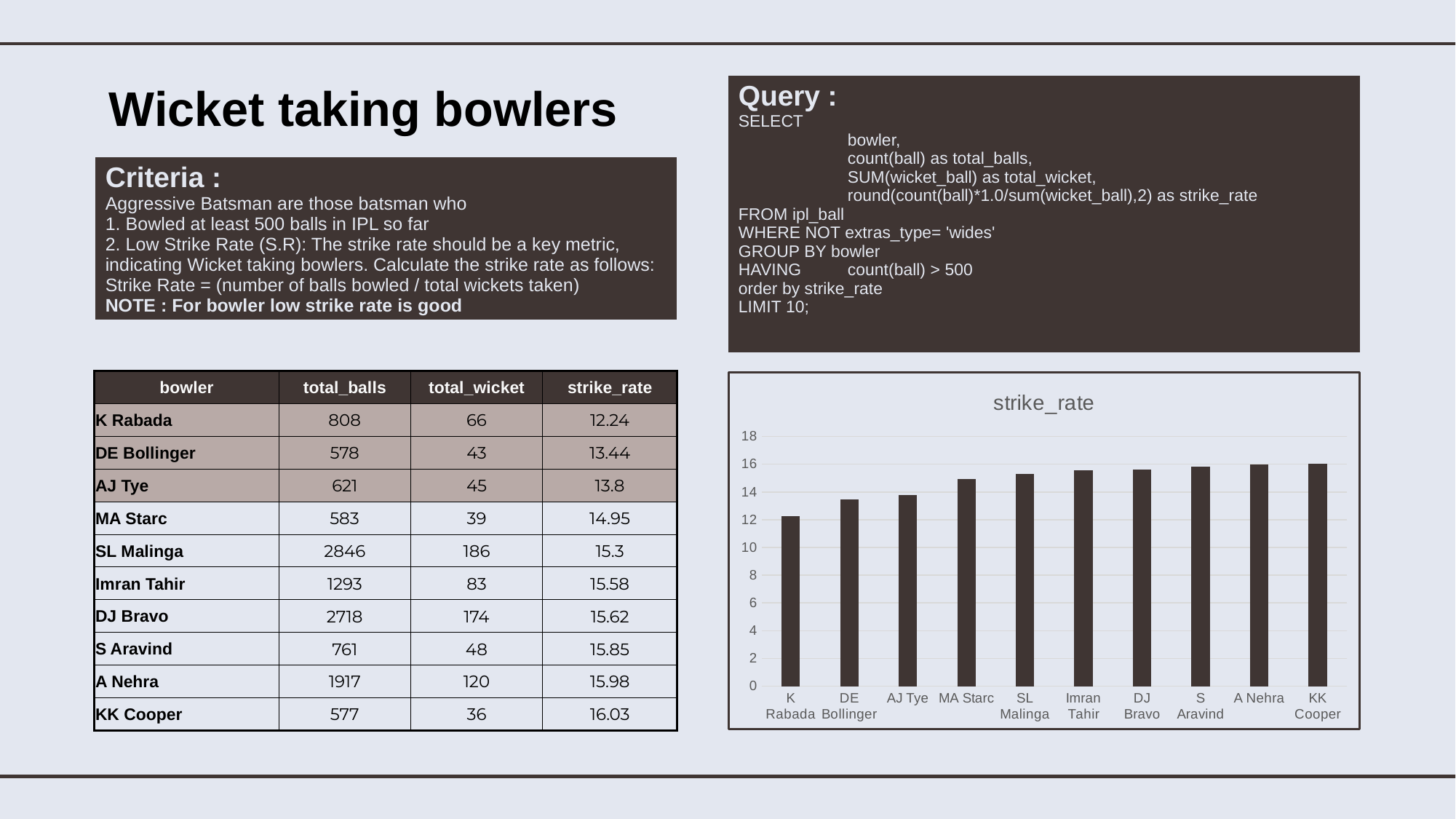

# Wicket taking bowlers
| Query : SELECT bowler, count(ball) as total\_balls, SUM(wicket\_ball) as total\_wicket, round(count(ball)\*1.0/sum(wicket\_ball),2) as strike\_rate FROM ipl\_ball WHERE NOT extras\_type= 'wides' GROUP BY bowler HAVING count(ball) > 500 order by strike\_rate LIMIT 10; |
| --- |
| Criteria : Aggressive Batsman are those batsman who 1. Bowled at least 500 balls in IPL so far 2. Low Strike Rate (S.R): The strike rate should be a key metric, indicating Wicket taking bowlers. Calculate the strike rate as follows: Strike Rate = (number of balls bowled / total wickets taken) NOTE : For bowler low strike rate is good |
| --- |
| bowler | total\_balls | total\_wicket | strike\_rate |
| --- | --- | --- | --- |
| K Rabada | 808 | 66 | 12.24 |
| DE Bollinger | 578 | 43 | 13.44 |
| AJ Tye | 621 | 45 | 13.8 |
| MA Starc | 583 | 39 | 14.95 |
| SL Malinga | 2846 | 186 | 15.3 |
| Imran Tahir | 1293 | 83 | 15.58 |
| DJ Bravo | 2718 | 174 | 15.62 |
| S Aravind | 761 | 48 | 15.85 |
| A Nehra | 1917 | 120 | 15.98 |
| KK Cooper | 577 | 36 | 16.03 |

### Chart:

| Category | strike_rate |
|---|---|
| K Rabada | 12.24 |
| DE Bollinger | 13.44 |
| AJ Tye | 13.8 |
| MA Starc | 14.95 |
| SL Malinga | 15.3 |
| Imran Tahir | 15.58 |
| DJ Bravo | 15.62 |
| S Aravind | 15.85 |
| A Nehra | 15.98 |
| KK Cooper | 16.03 |